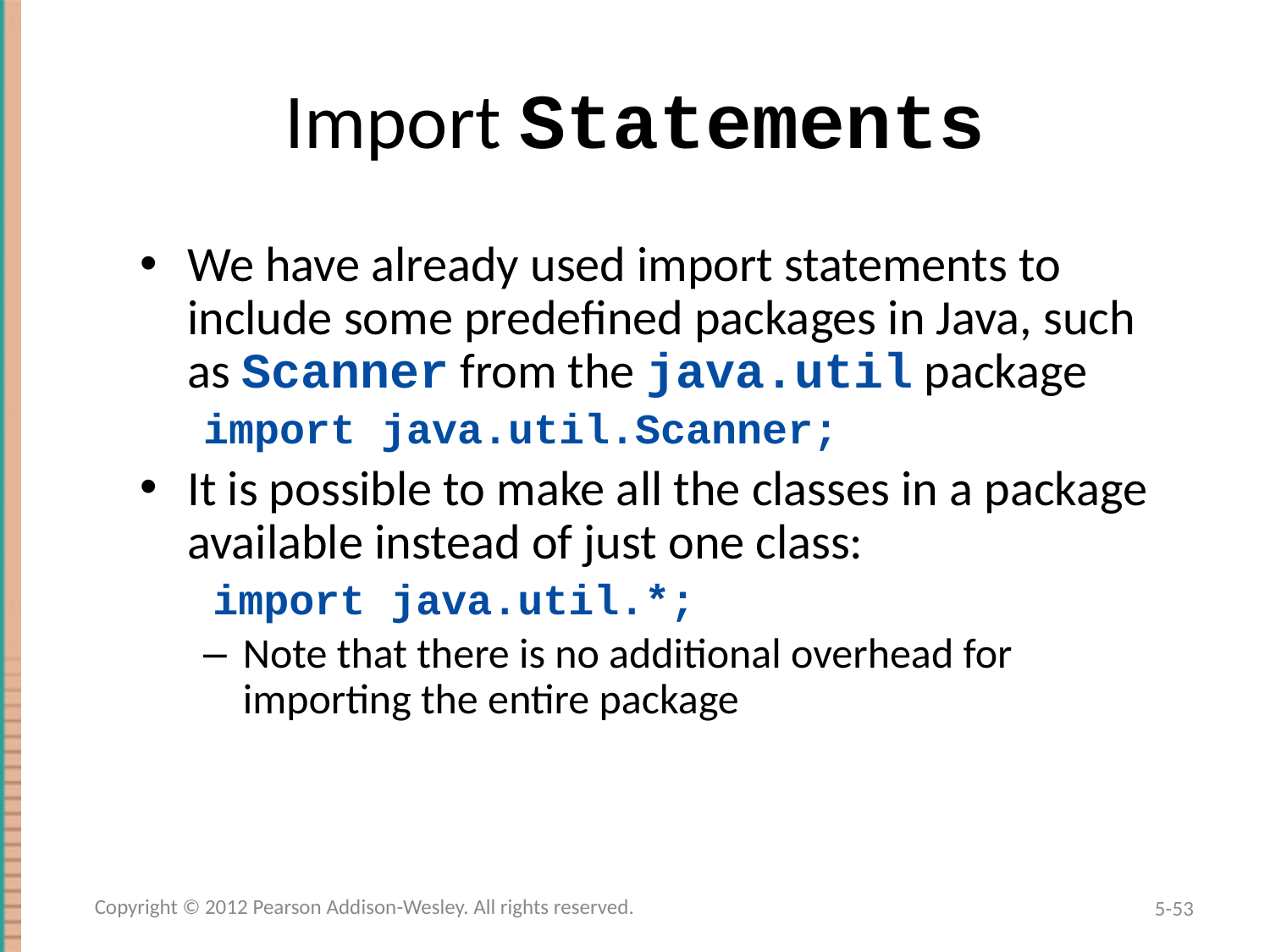

# Import Statements
We have already used import statements to include some predefined packages in Java, such as Scanner from the java.util package
import java.util.Scanner;
It is possible to make all the classes in a package available instead of just one class:
 import java.util.*;
Note that there is no additional overhead for importing the entire package
Copyright © 2012 Pearson Addison-Wesley. All rights reserved.
5-53